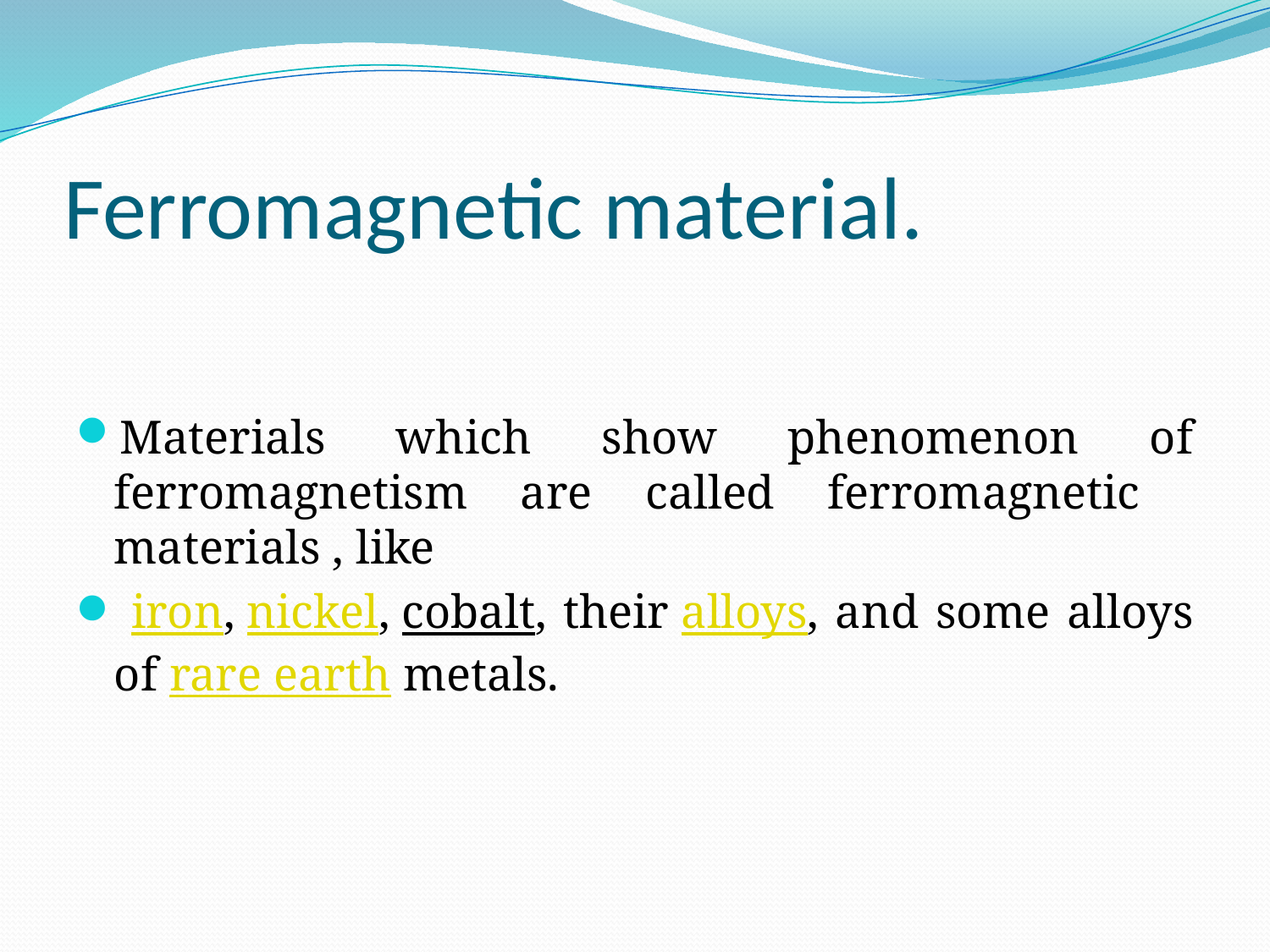

# Ferromagnetic material.
Materials which show phenomenon of ferromagnetism are called ferromagnetic  materials , like
 iron, nickel, cobalt, their alloys, and some alloys of rare earth metals.